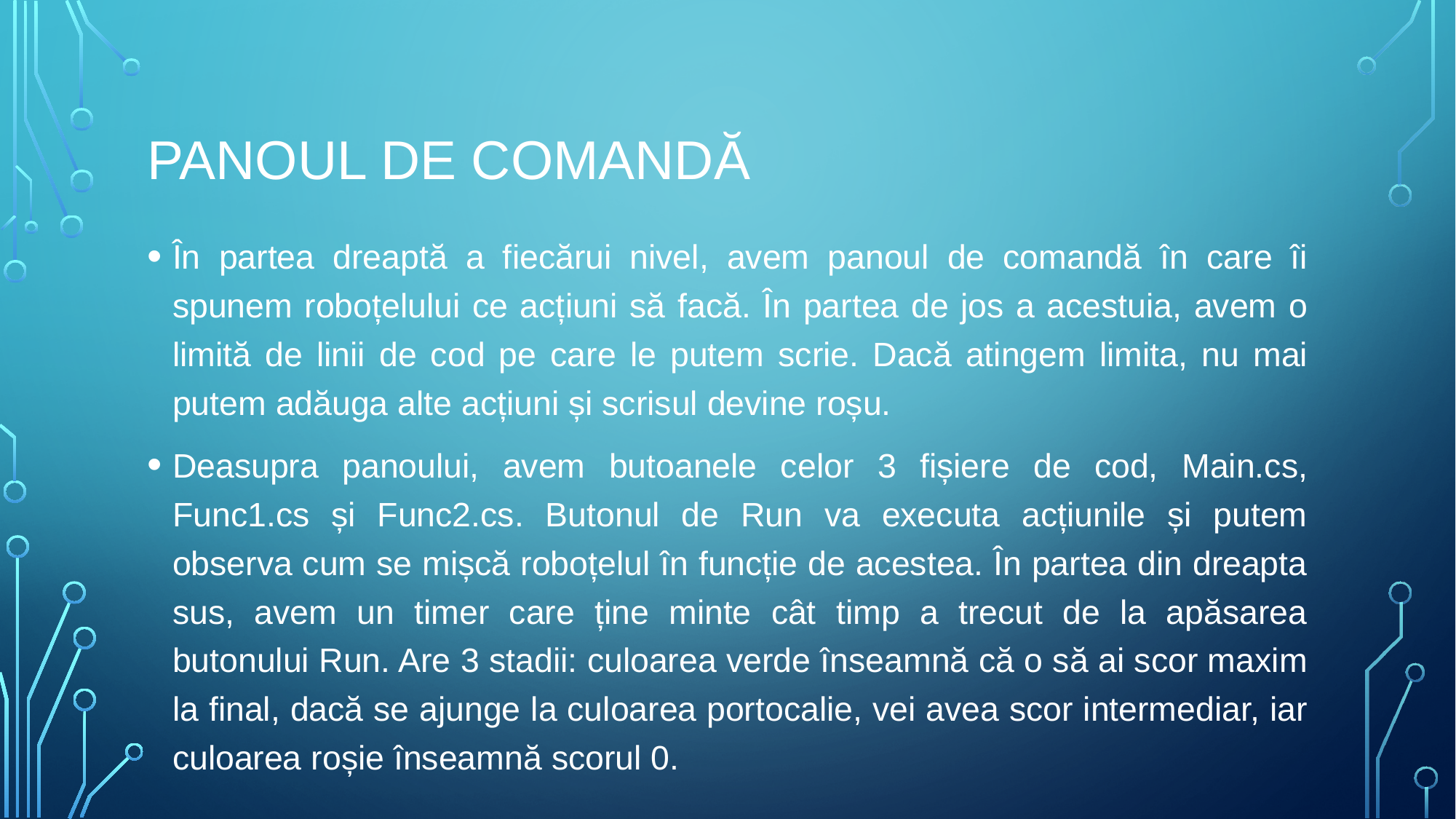

# Panoul de Comandă
În partea dreaptă a fiecărui nivel, avem panoul de comandă în care îi spunem roboțelului ce acțiuni să facă. În partea de jos a acestuia, avem o limită de linii de cod pe care le putem scrie. Dacă atingem limita, nu mai putem adăuga alte acțiuni și scrisul devine roșu.
Deasupra panoului, avem butoanele celor 3 fișiere de cod, Main.cs, Func1.cs și Func2.cs. Butonul de Run va executa acțiunile și putem observa cum se mișcă roboțelul în funcție de acestea. În partea din dreapta sus, avem un timer care ține minte cât timp a trecut de la apăsarea butonului Run. Are 3 stadii: culoarea verde înseamnă că o să ai scor maxim la final, dacă se ajunge la culoarea portocalie, vei avea scor intermediar, iar culoarea roșie înseamnă scorul 0.